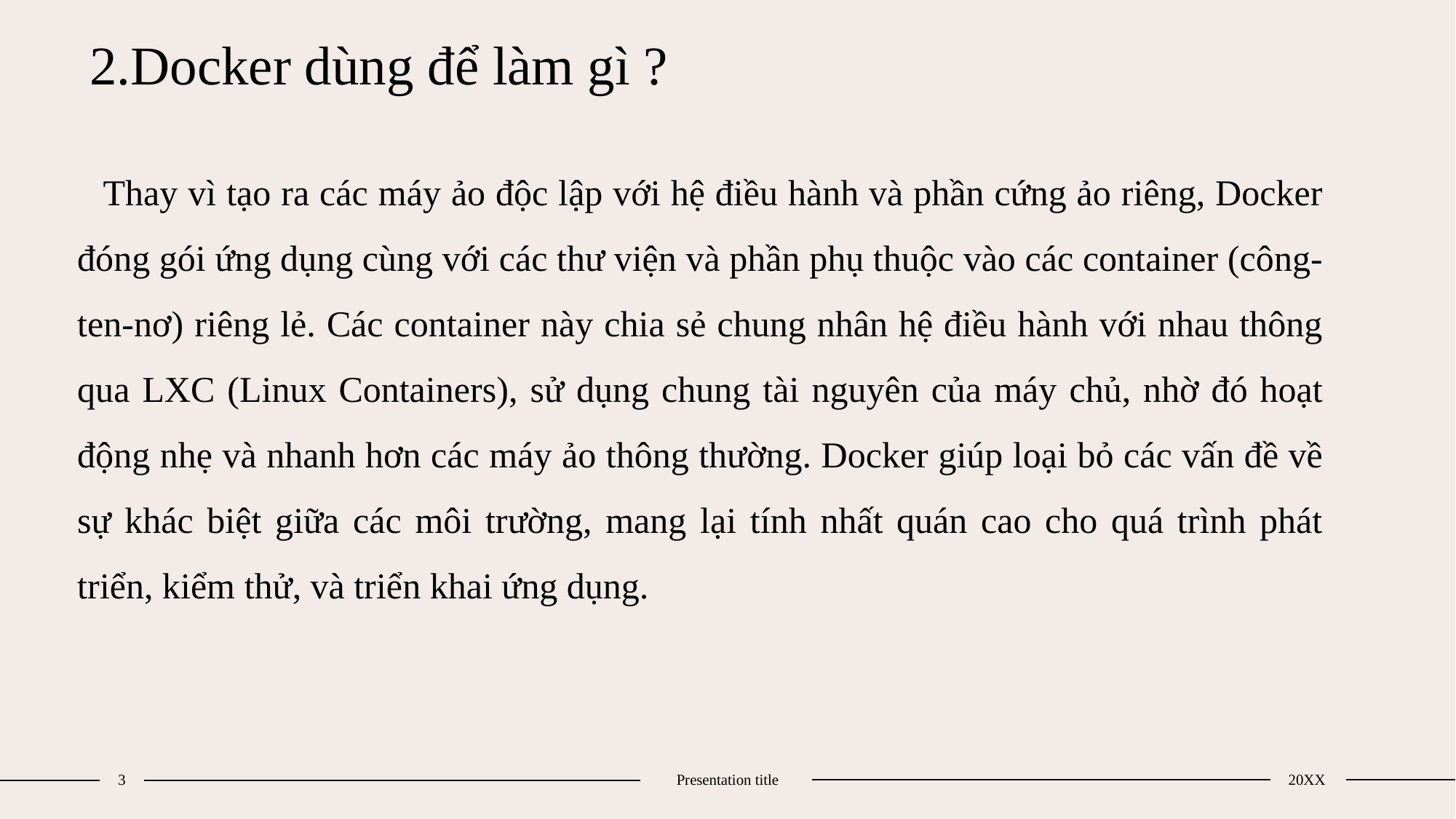

# 2.Docker dùng để làm gì ?
Thay vì tạo ra các máy ảo độc lập với hệ điều hành và phần cứng ảo riêng, Docker đóng gói ứng dụng cùng với các thư viện và phần phụ thuộc vào các container (công-ten-nơ) riêng lẻ. Các container này chia sẻ chung nhân hệ điều hành với nhau thông qua LXC (Linux Containers), sử dụng chung tài nguyên của máy chủ, nhờ đó hoạt động nhẹ và nhanh hơn các máy ảo thông thường. Docker giúp loại bỏ các vấn đề về sự khác biệt giữa các môi trường, mang lại tính nhất quán cao cho quá trình phát triển, kiểm thử, và triển khai ứng dụng.
3
Presentation title
20XX